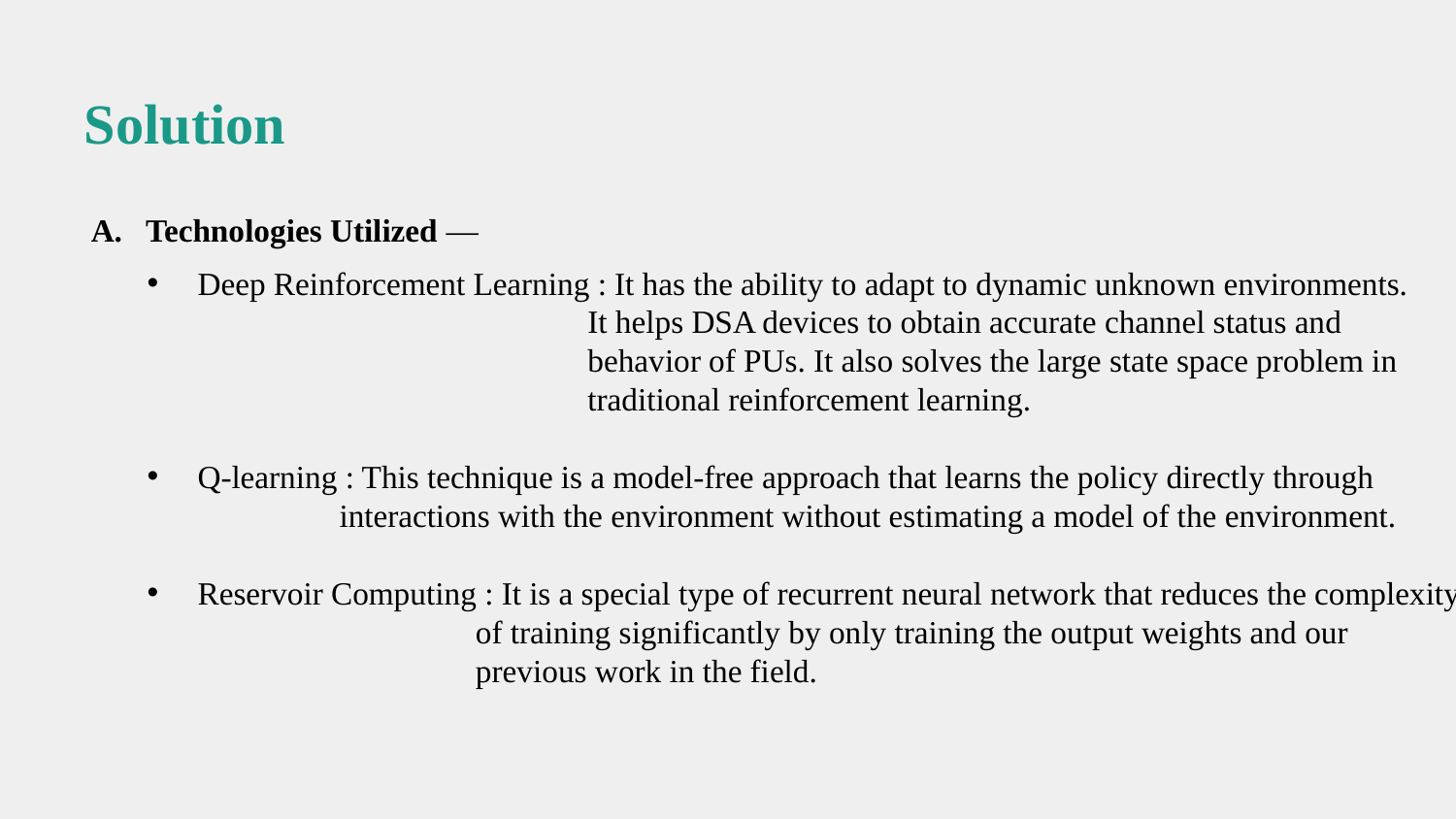

Solution
Technologies Utilized —

  Deep Reinforcement Learning : It has the ability to adapt to dynamic unknown environments.
                                                       It helps DSA devices to obtain accurate channel status and
                                                       behavior of PUs. It also solves the large state space problem in
                                                       traditional reinforcement learning.

  Q-learning : This technique is a model-free approach that learns the policy directly through
                        interactions with the environment without estimating a model of the environment.

  Reservoir Computing : It is a special type of recurrent neural network that reduces the complexity
                                         of training significantly by only training the output weights and our
                                         previous work in the field.